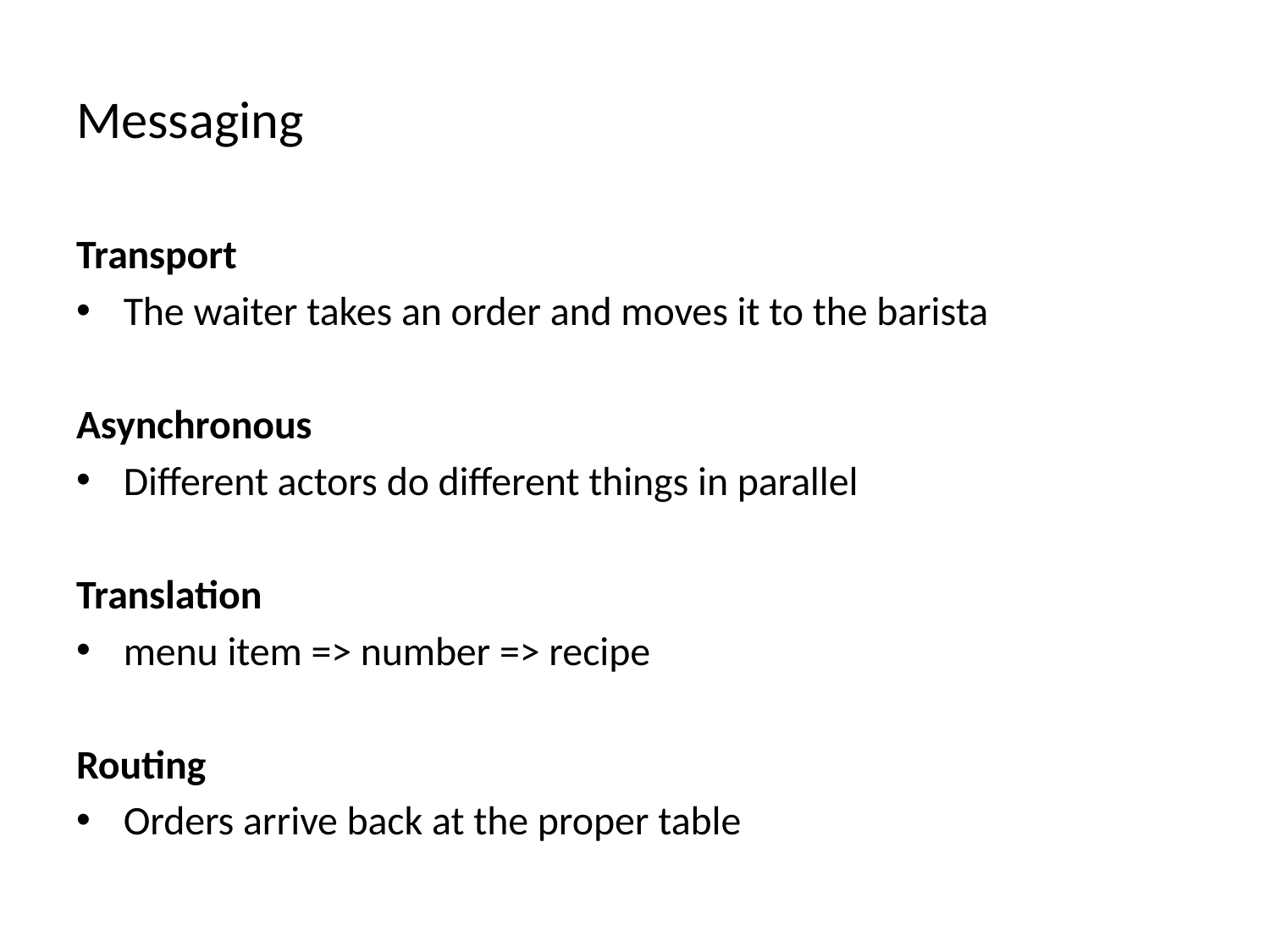

# Messaging
Transport
The waiter takes an order and moves it to the barista

Asynchronous
Different actors do different things in parallel

Translation
menu item => number => recipe

Routing
Orders arrive back at the proper table